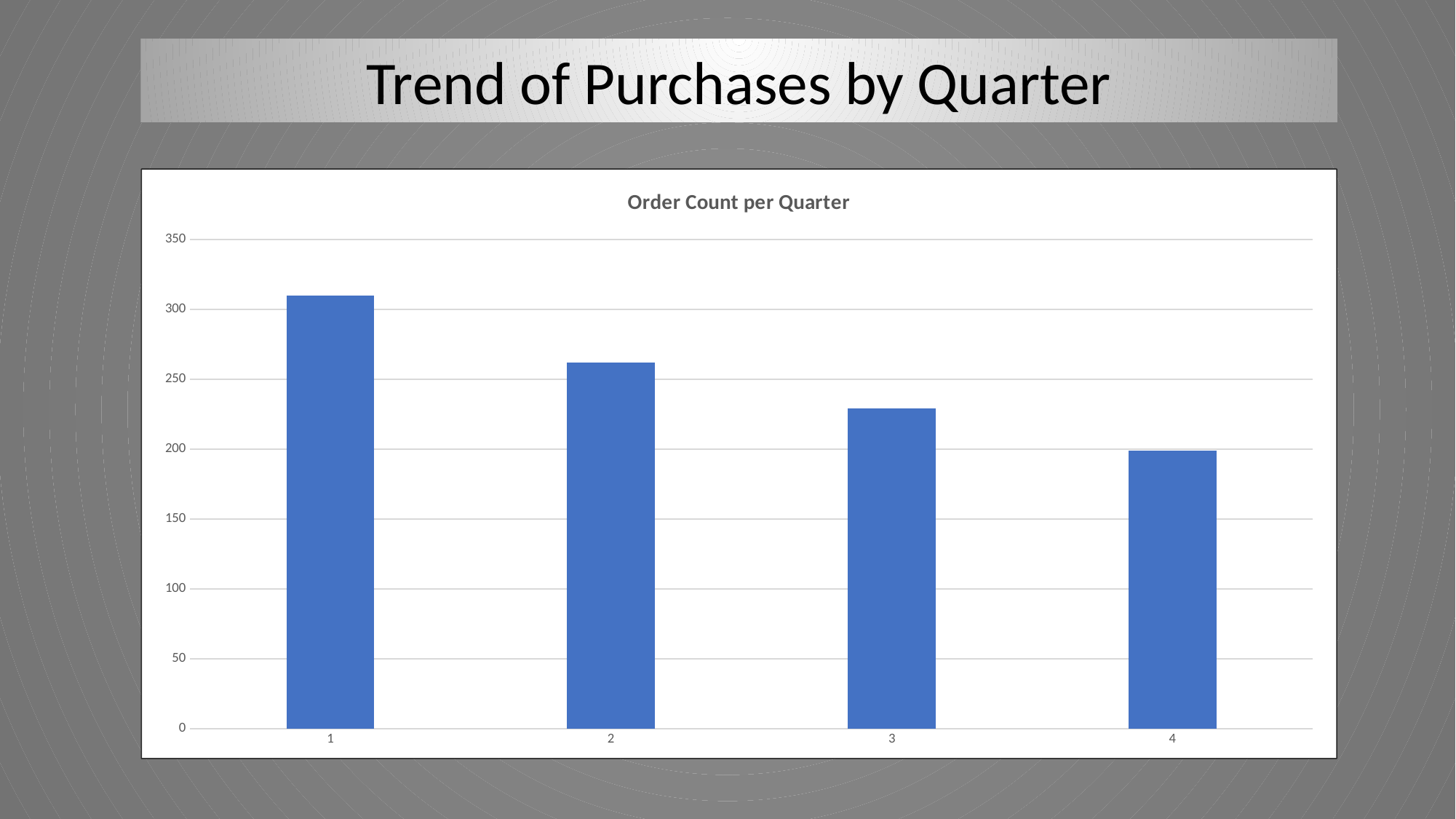

Trend of Purchases by Quarter

### Chart: Order Count per Quarter

| Category | order_count |
|---|---|
| 1 | 310.0 |
| 2 | 262.0 |
| 3 | 229.0 |
| 4 | 199.0 |